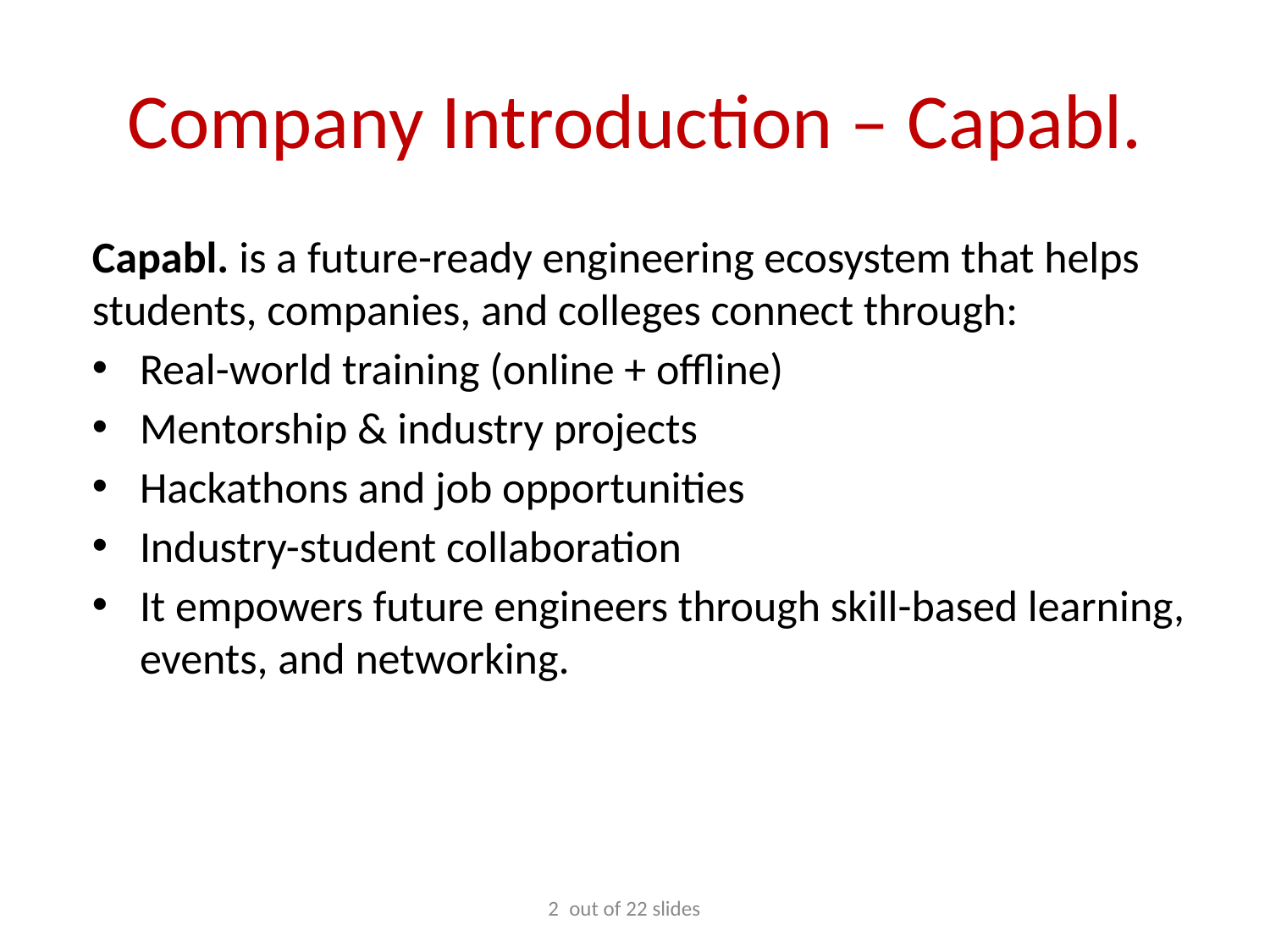

# Company Introduction – Capabl.
Capabl. is a future-ready engineering ecosystem that helps students, companies, and colleges connect through:
Real-world training (online + offline)
Mentorship & industry projects
Hackathons and job opportunities
Industry-student collaboration
It empowers future engineers through skill-based learning, events, and networking.
2
out of 22 slides